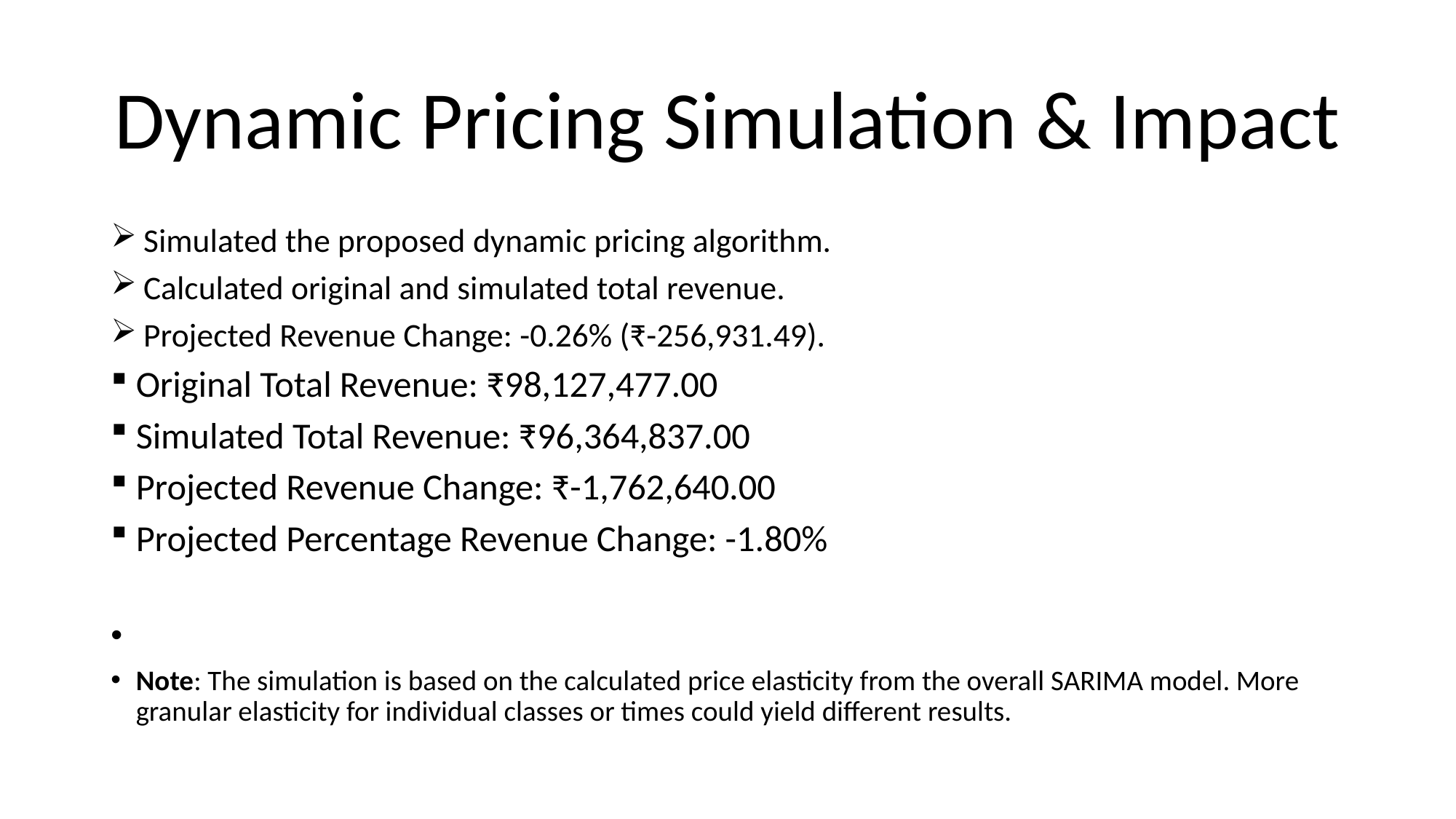

# Dynamic Pricing Simulation & Impact
 Simulated the proposed dynamic pricing algorithm.
 Calculated original and simulated total revenue.
 Projected Revenue Change: -0.26% (₹-256,931.49).
Original Total Revenue: ₹98,127,477.00
Simulated Total Revenue: ₹96,364,837.00
Projected Revenue Change: ₹-1,762,640.00
Projected Percentage Revenue Change: -1.80%

Note: The simulation is based on the calculated price elasticity from the overall SARIMA model. More granular elasticity for individual classes or times could yield different results.